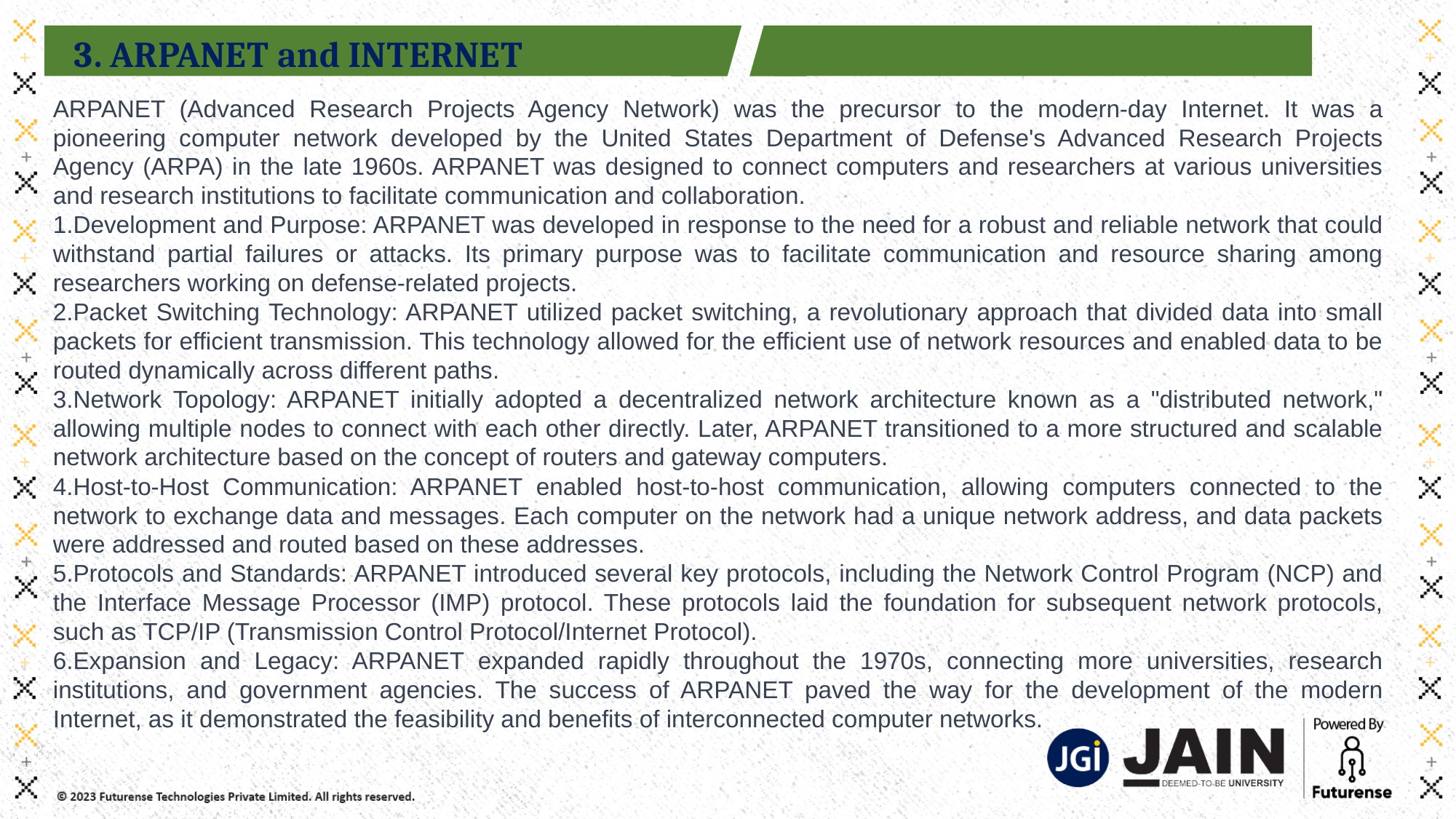

3. ARPANET and INTERNET

ARPANET (Advanced Research Projects Agency Network) was the precursor to the modern-day Internet. It was a pioneering computer network developed by the United States Department of Defense's Advanced Research Projects Agency (ARPA) in the late 1960s. ARPANET was designed to connect computers and researchers at various universities and research institutions to facilitate communication and collaboration.
Development and Purpose: ARPANET was developed in response to the need for a robust and reliable network that could withstand partial failures or attacks. Its primary purpose was to facilitate communication and resource sharing among researchers working on defense-related projects.
Packet Switching Technology: ARPANET utilized packet switching, a revolutionary approach that divided data into small packets for efficient transmission. This technology allowed for the efficient use of network resources and enabled data to be routed dynamically across different paths.
Network Topology: ARPANET initially adopted a decentralized network architecture known as a "distributed network," allowing multiple nodes to connect with each other directly. Later, ARPANET transitioned to a more structured and scalable network architecture based on the concept of routers and gateway computers.
Host-to-Host Communication: ARPANET enabled host-to-host communication, allowing computers connected to the network to exchange data and messages. Each computer on the network had a unique network address, and data packets were addressed and routed based on these addresses.
Protocols and Standards: ARPANET introduced several key protocols, including the Network Control Program (NCP) and the Interface Message Processor (IMP) protocol. These protocols laid the foundation for subsequent network protocols, such as TCP/IP (Transmission Control Protocol/Internet Protocol).
Expansion and Legacy: ARPANET expanded rapidly throughout the 1970s, connecting more universities, research institutions, and government agencies. The success of ARPANET paved the way for the development of the modern Internet, as it demonstrated the feasibility and benefits of interconnected computer networks.